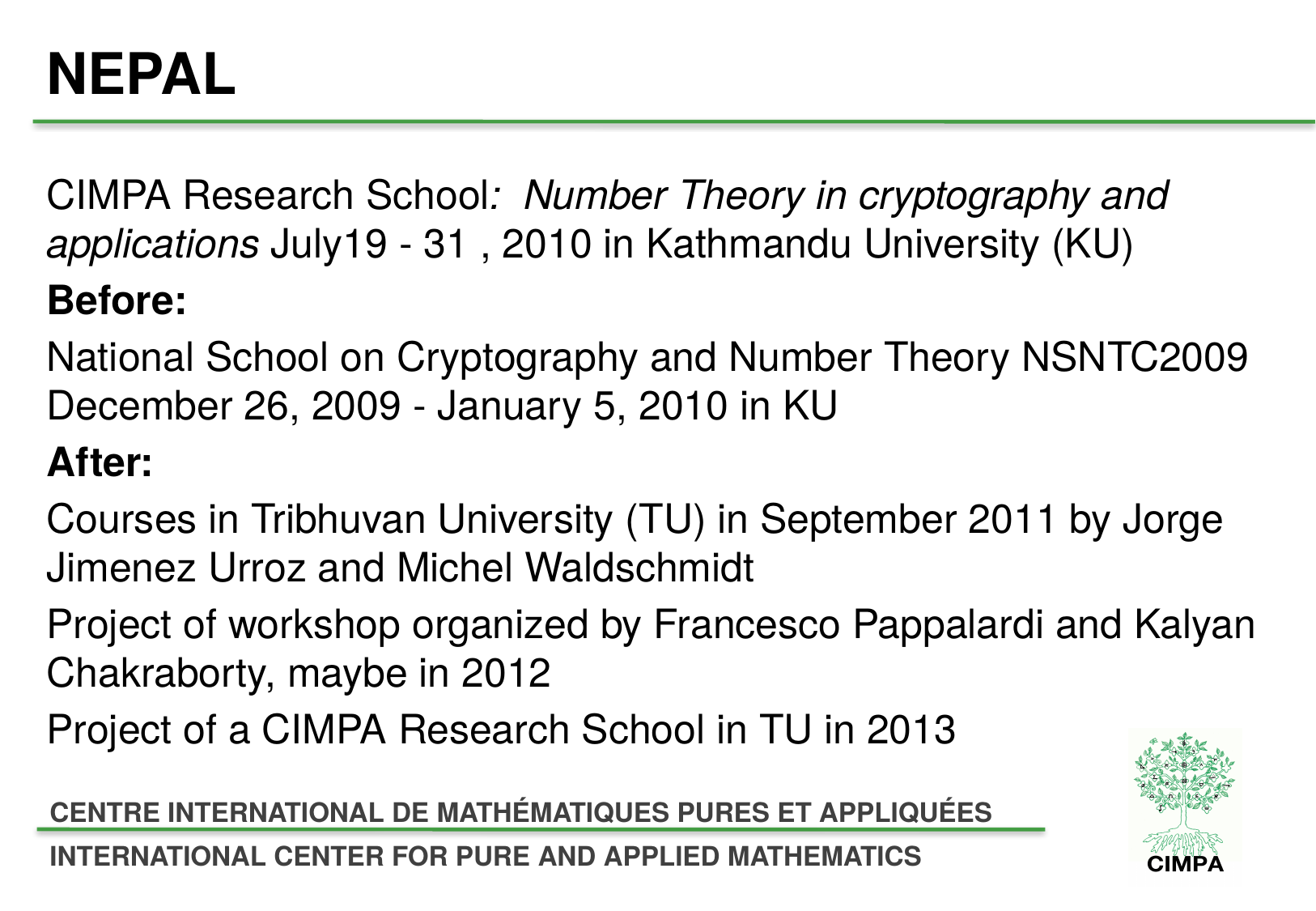

# NEPAL
CIMPA Research School:  Number Theory in cryptography and   applications July19 - 31 , 2010 in Kathmandu University (KU)
Before:
National School on Cryptography and Number Theory NSNTC2009  December 26, 2009 - January 5, 2010 in KU
After:
Courses in Tribhuvan University (TU) in September 2011 by Jorge Jimenez Urroz and Michel Waldschmidt
Project of workshop organized by Francesco Pappalardi and Kalyan Chakraborty, maybe in 2012
Project of a CIMPA Research School in TU in 2013